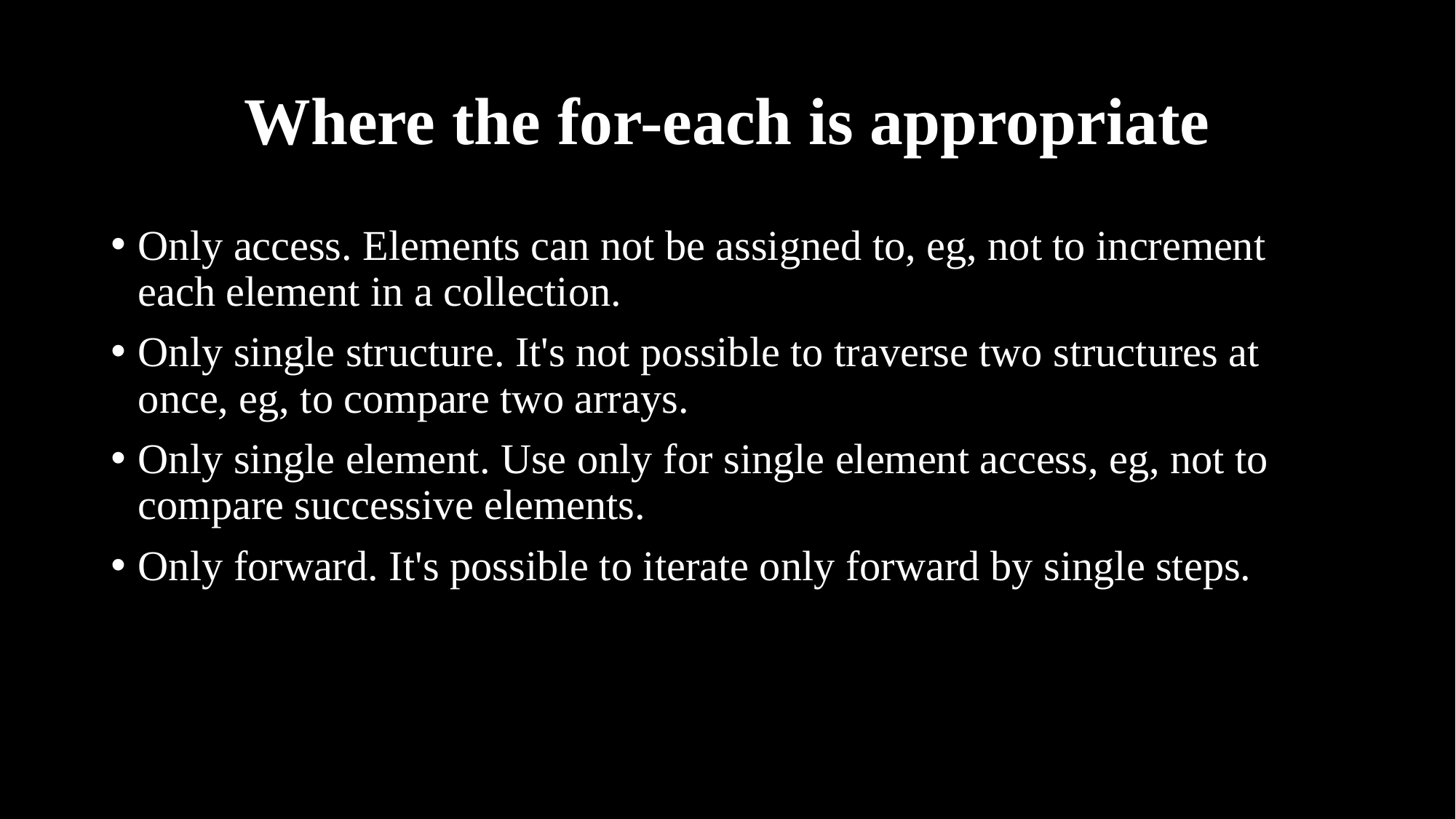

# Where the for-each is appropriate
Only access. Elements can not be assigned to, eg, not to increment each element in a collection.
Only single structure. It's not possible to traverse two structures at once, eg, to compare two arrays.
Only single element. Use only for single element access, eg, not to compare successive elements.
Only forward. It's possible to iterate only forward by single steps.